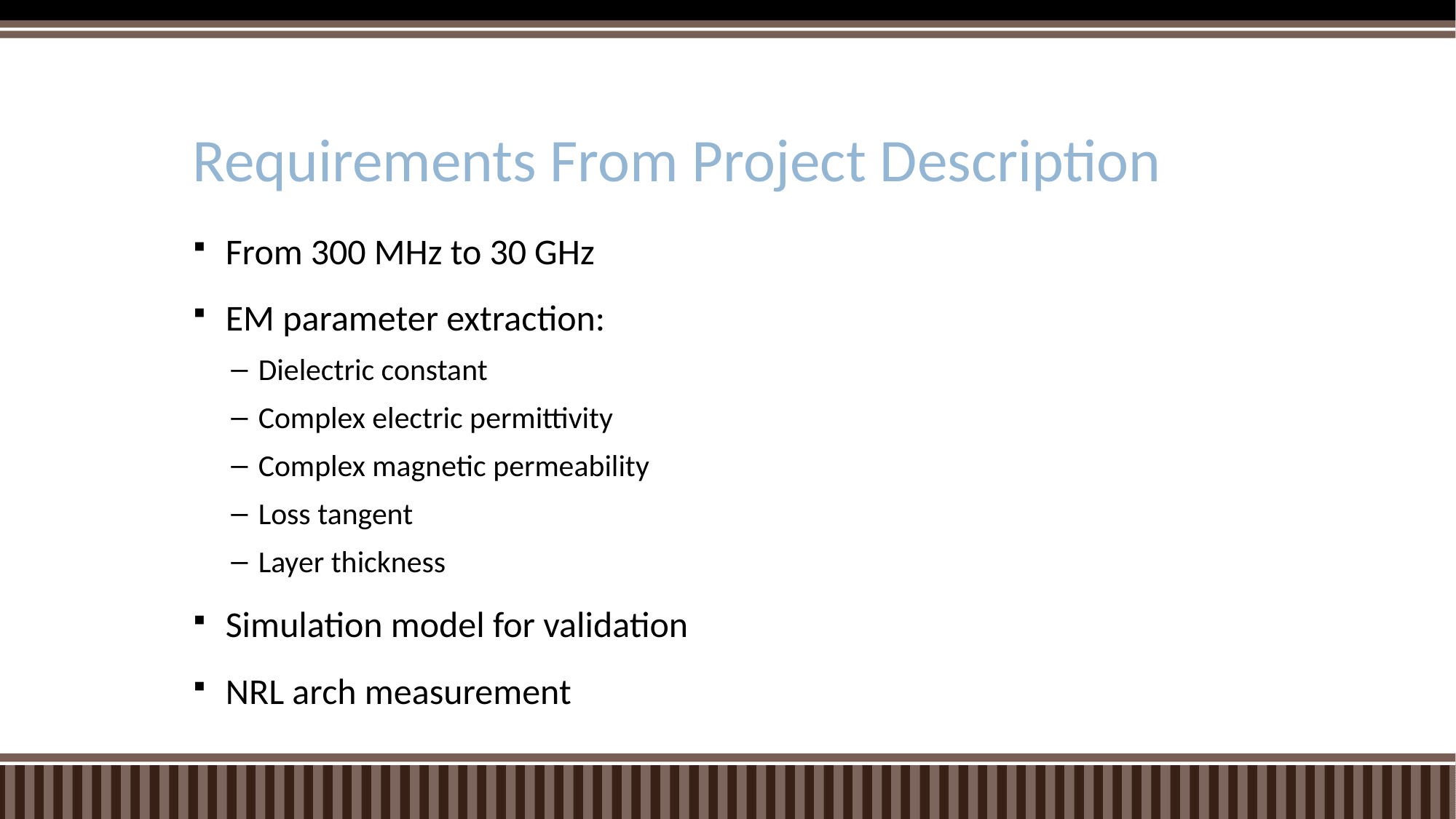

# Requirements From Project Description
From 300 MHz to 30 GHz
EM parameter extraction:
Dielectric constant
Complex electric permittivity
Complex magnetic permeability
Loss tangent
Layer thickness
Simulation model for validation
NRL arch measurement